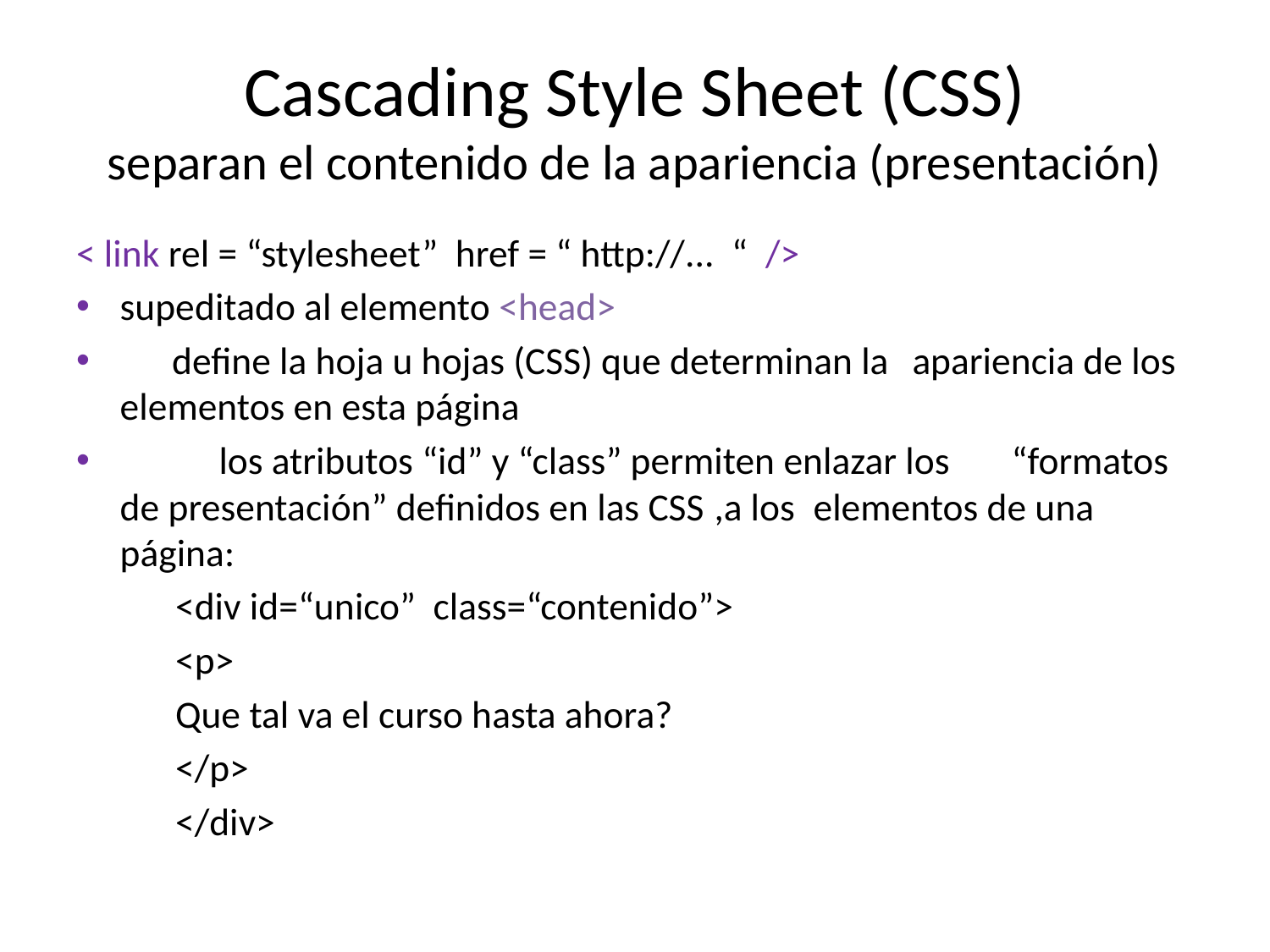

# Cascading Style Sheet (CSS) separan el contenido de la apariencia (presentación)
< link rel = “stylesheet”  href = “ http://...  “  />
	supeditado al elemento <head>
      define la hoja u hojas (CSS) que determinan la 	apariencia de los elementos en esta página
 	los atributos “id” y “class” permiten enlazar los 	“formatos de presentación” definidos en las CSS 	,a los 	elementos de una página:
		<div id=“unico”  class=“contenido”>
			<p>
				Que tal va el curso hasta ahora?
			</p>
		</div>